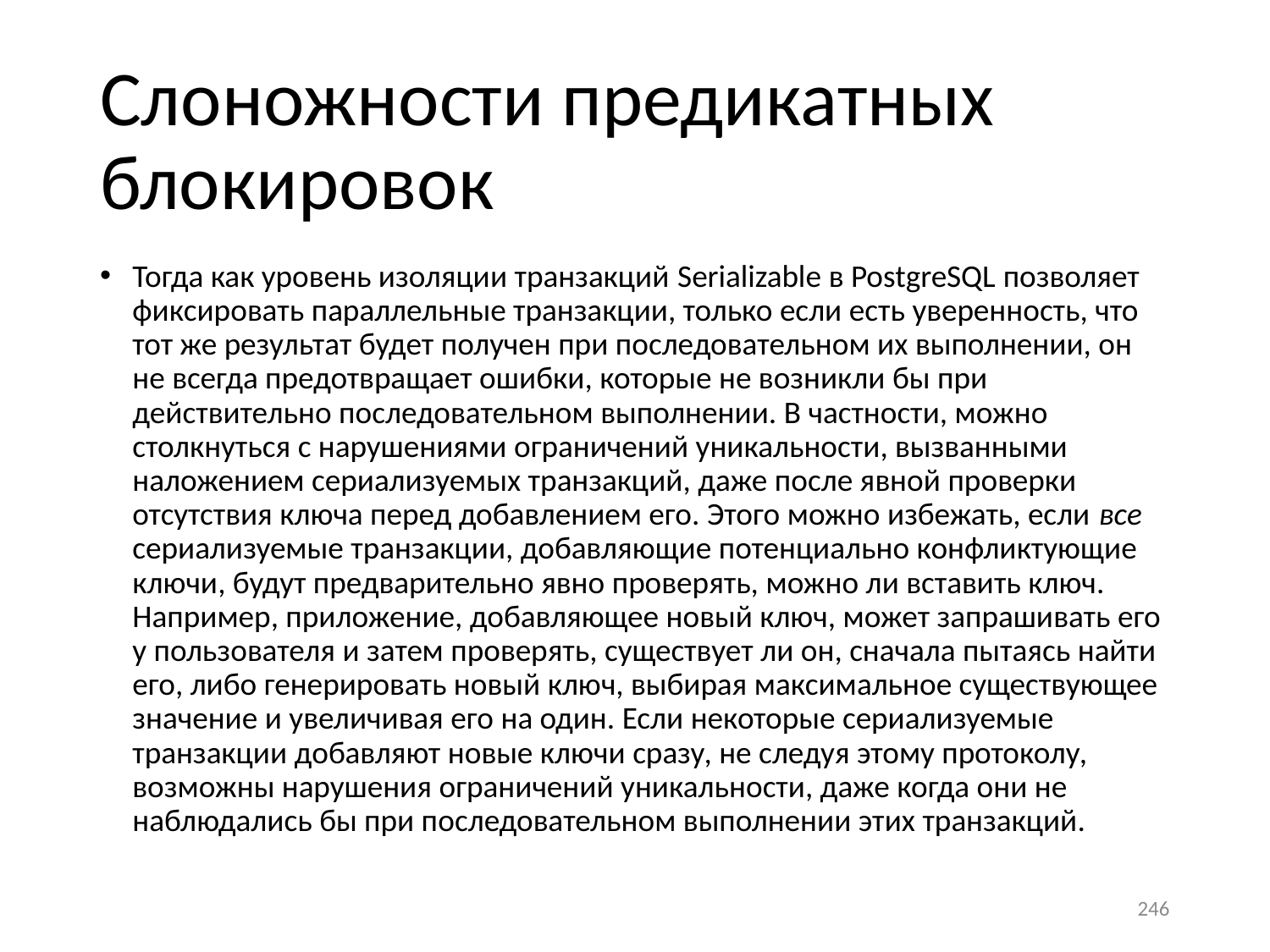

# Слоножности предикатных блокировок
Тогда как уровень изоляции транзакций Serializable в PostgreSQL позволяет фиксировать параллельные транзакции, только если есть уверенность, что тот же результат будет получен при последовательном их выполнении, он не всегда предотвращает ошибки, которые не возникли бы при действительно последовательном выполнении. В частности, можно столкнуться с нарушениями ограничений уникальности, вызванными наложением сериализуемых транзакций, даже после явной проверки отсутствия ключа перед добавлением его. Этого можно избежать, если все сериализуемые транзакции, добавляющие потенциально конфликтующие ключи, будут предварительно явно проверять, можно ли вставить ключ. Например, приложение, добавляющее новый ключ, может запрашивать его у пользователя и затем проверять, существует ли он, сначала пытаясь найти его, либо генерировать новый ключ, выбирая максимальное существующее значение и увеличивая его на один. Если некоторые сериализуемые транзакции добавляют новые ключи сразу, не следуя этому протоколу, возможны нарушения ограничений уникальности, даже когда они не наблюдались бы при последовательном выполнении этих транзакций.
246